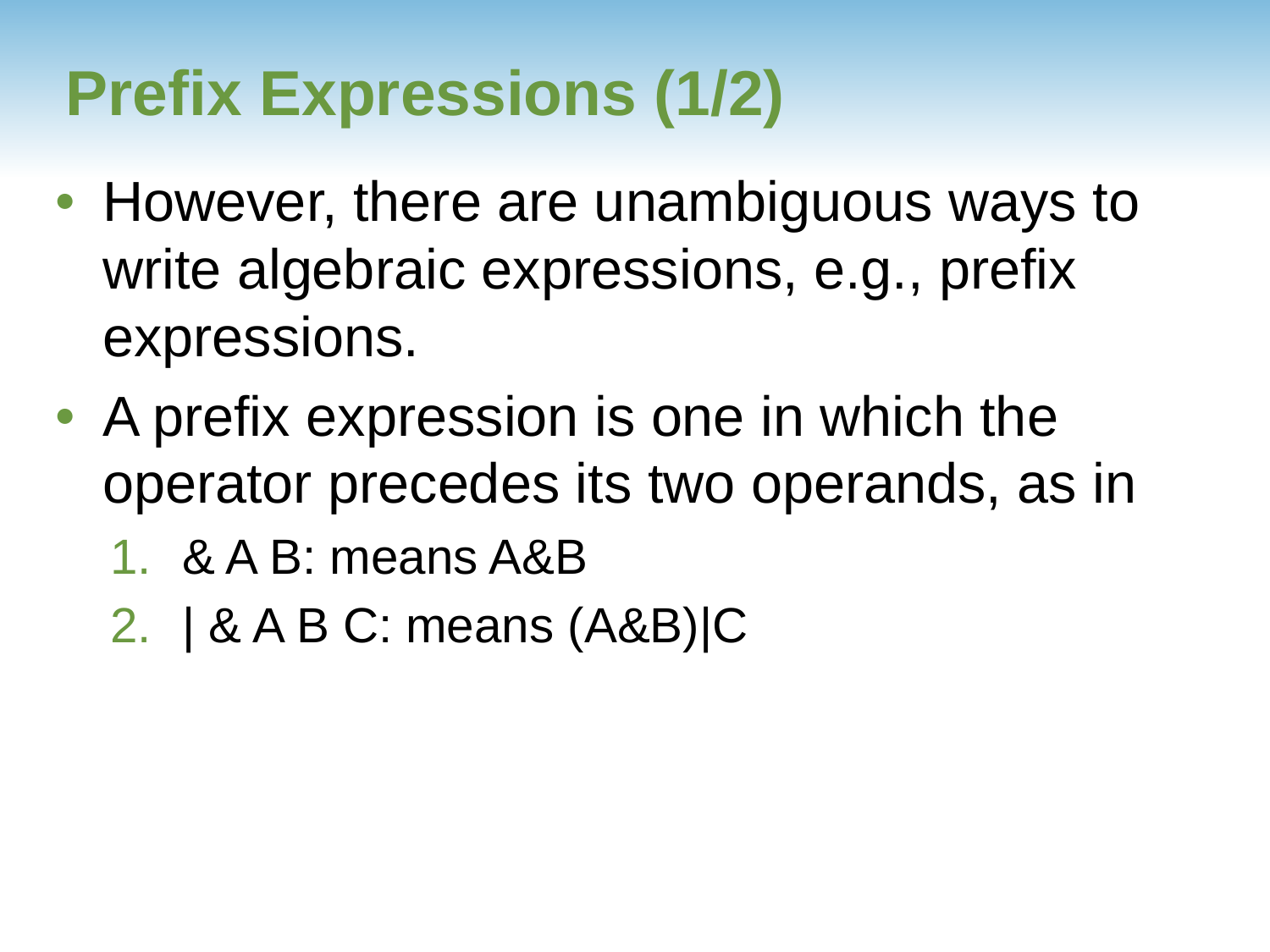

# Prefix Expressions (1/2)
However, there are unambiguous ways to write algebraic expressions, e.g., prefix expressions.
A prefix expression is one in which the operator precedes its two operands, as in
& A B: means A&B
| & A B C: means (A&B)|C